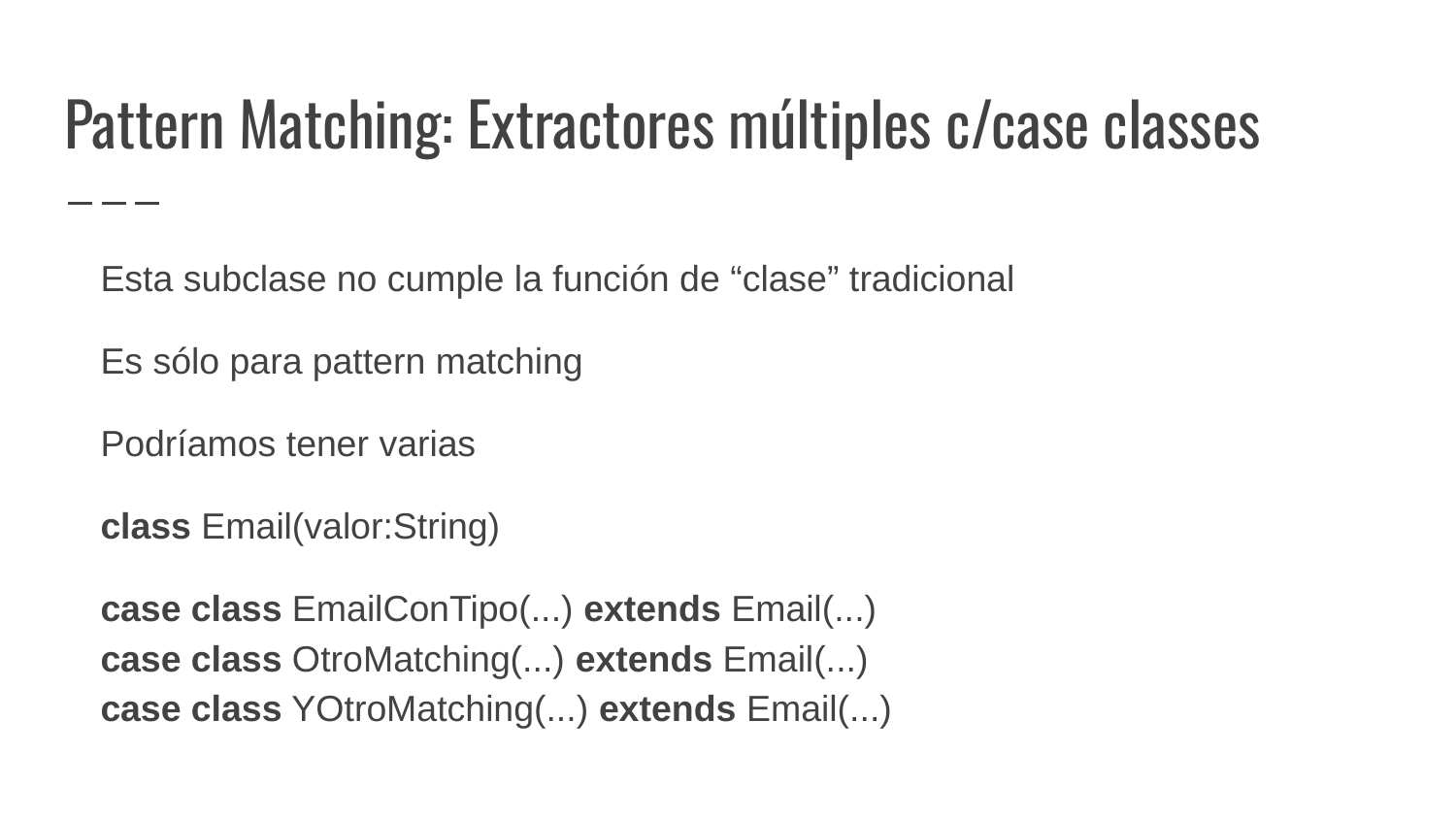

# Pattern Matching: Extractores múltiples c/case classes
Esta subclase no cumple la función de “clase” tradicional
Es sólo para pattern matching
Podríamos tener varias
class Email(valor:String)
case class EmailConTipo(...) extends Email(...)
case class OtroMatching(...) extends Email(...)
case class YOtroMatching(...) extends Email(...)